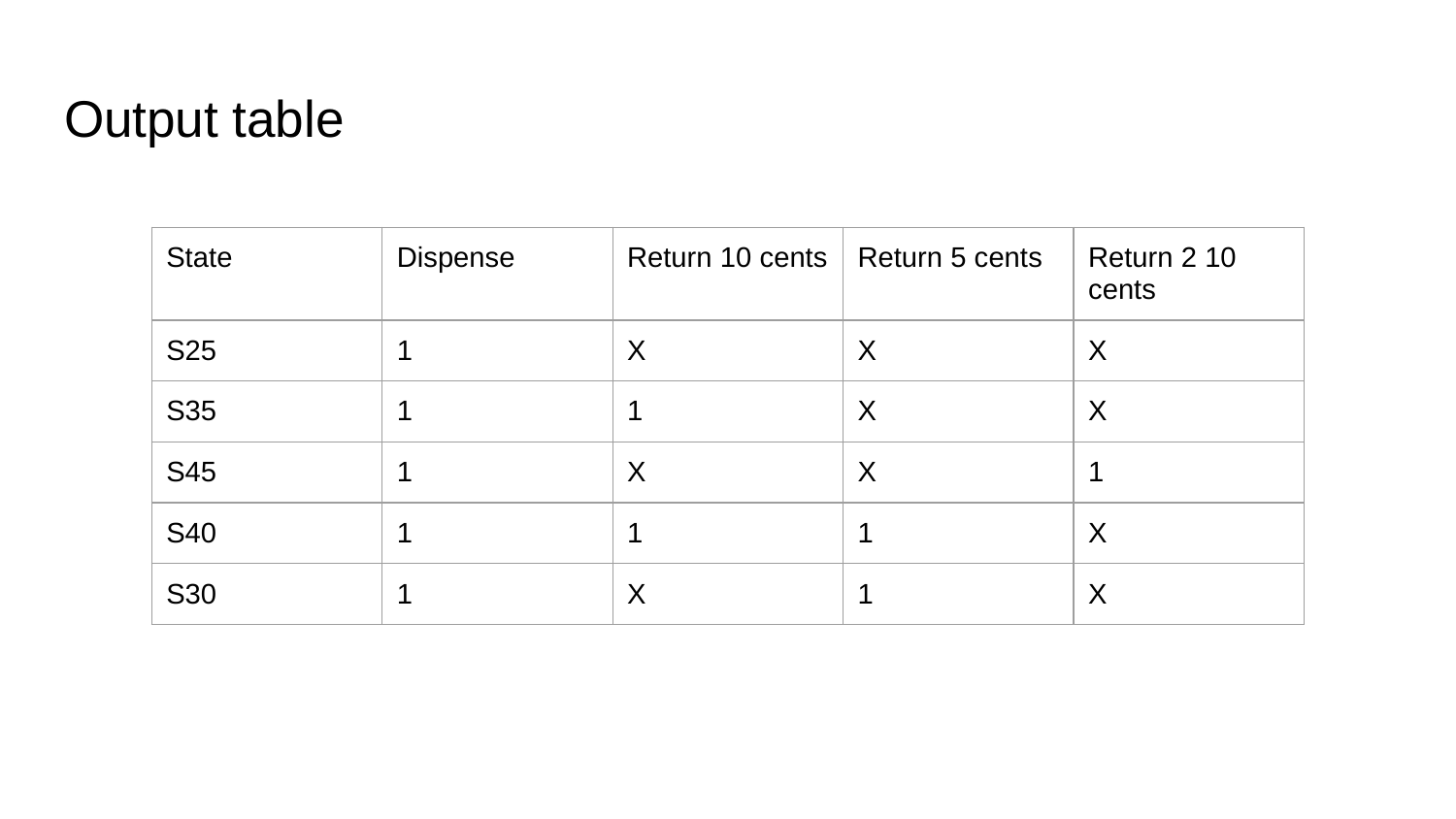

# Output table
| State | Dispense | Return 10 cents | Return 5 cents | Return 2 10 cents |
| --- | --- | --- | --- | --- |
| S25 | 1 | X | X | X |
| S35 | 1 | 1 | X | X |
| S45 | 1 | X | X | 1 |
| S40 | 1 | 1 | 1 | X |
| S30 | 1 | X | 1 | X |